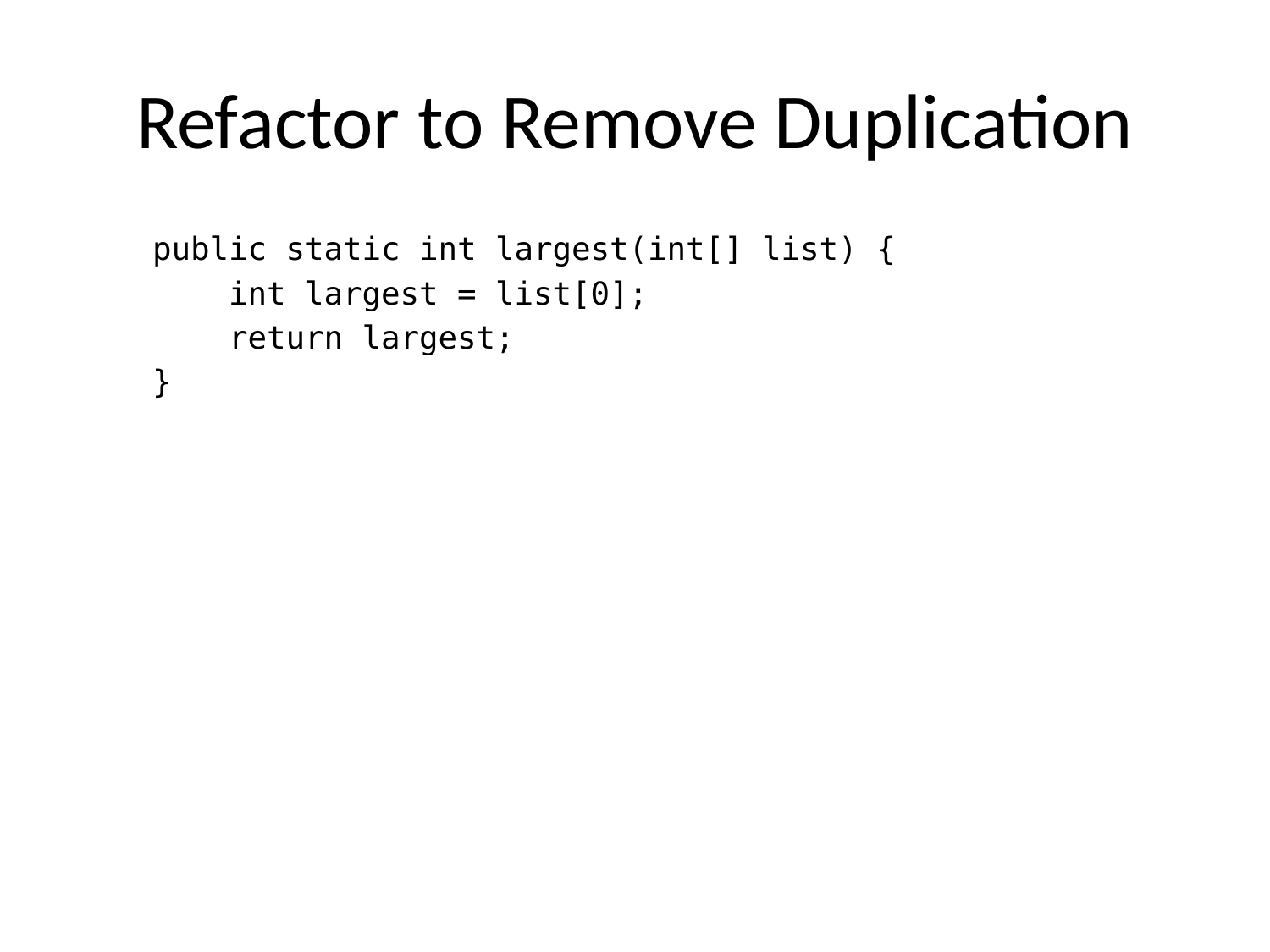

# Refactor to Remove Duplication
    public static int largest(int[] list) {
        int largest = list[0];
        return largest;
    }